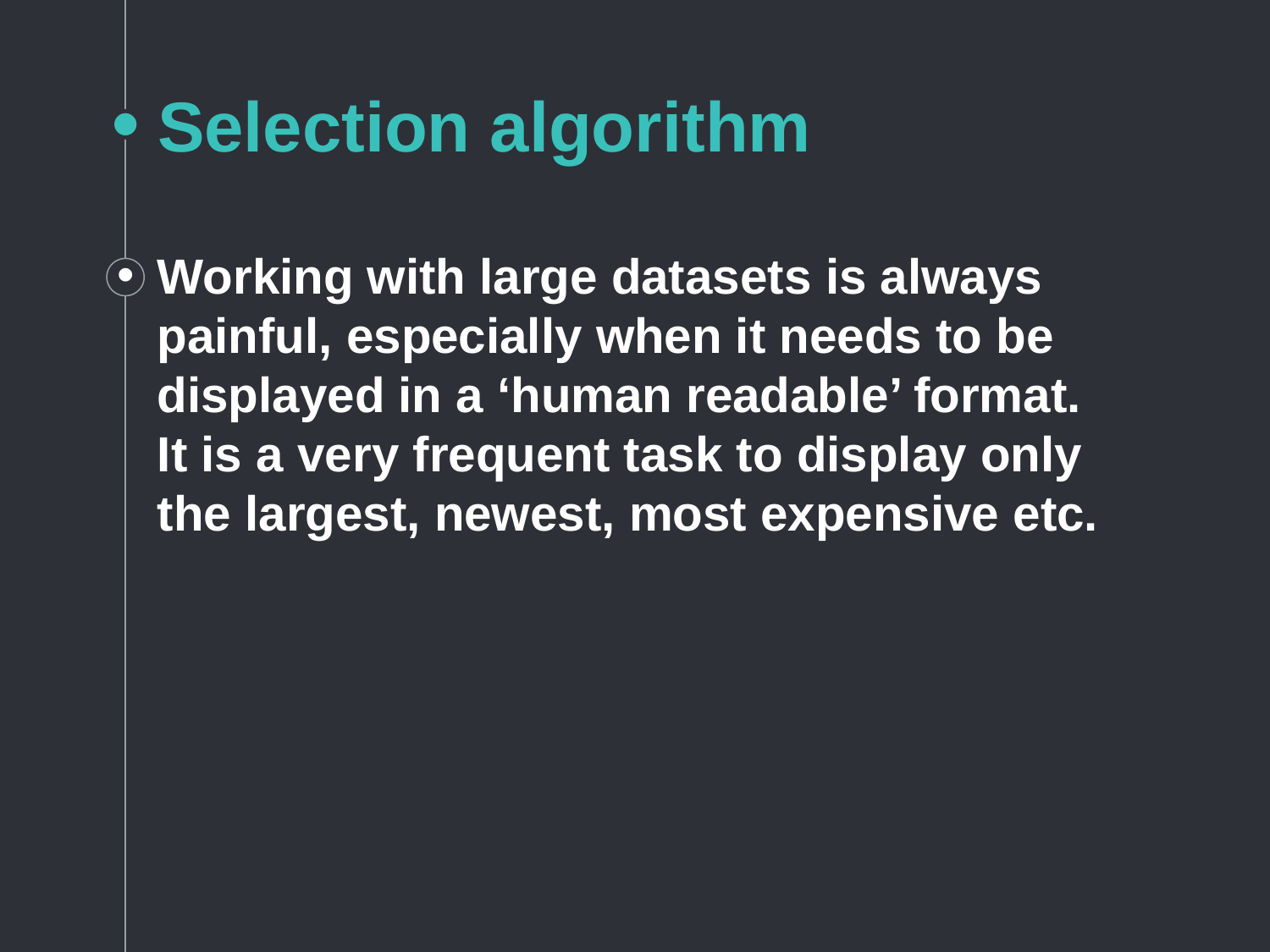

# Selection algorithm
Working with large datasets is always painful, especially when it needs to be displayed in a ‘human readable’ format. It is a very frequent task to display only the largest, newest, most expensive etc.